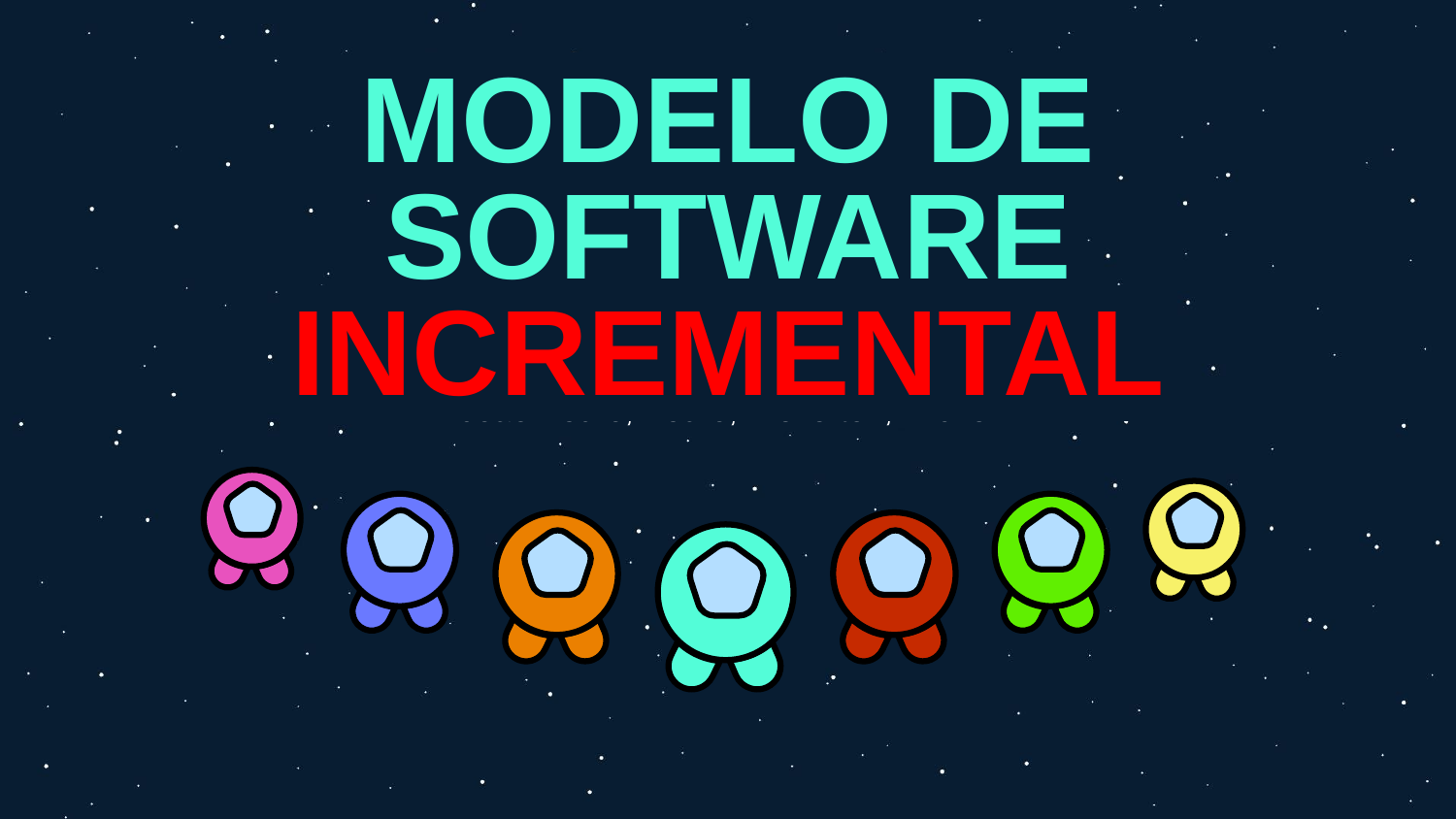

# MODELO DE SOFTWARE INCREMENTAL
João Pedro, Pedro, Weverton, Michel